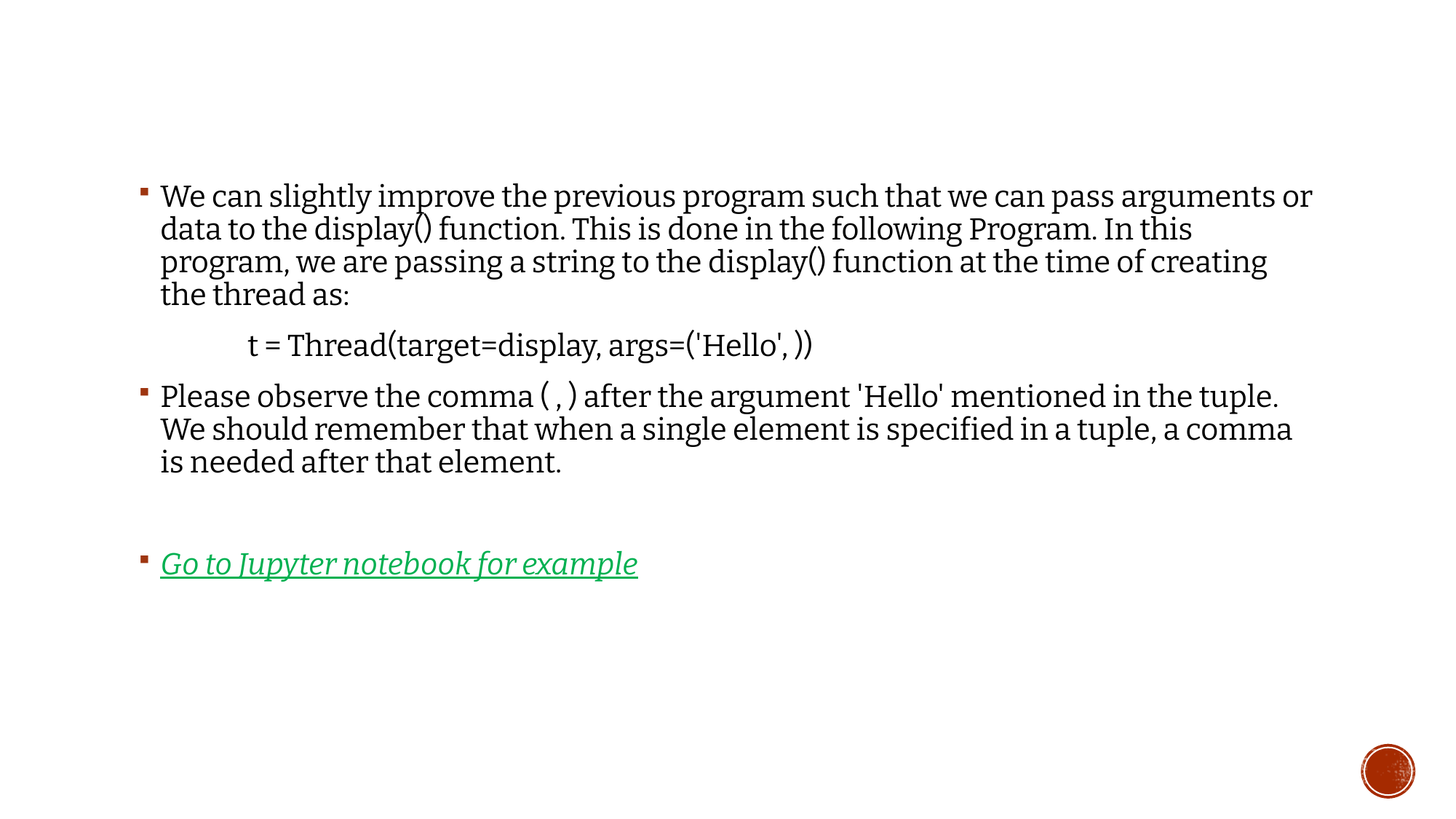

We can slightly improve the previous program such that we can pass arguments or data to the display() function. This is done in the following Program. In this program, we are passing a string to the display() function at the time of creating the thread as:
	t = Thread(target=display, args=('Hello', ))
Please observe the comma ( , ) after the argument 'Hello' mentioned in the tuple. We should remember that when a single element is specified in a tuple, a comma is needed after that element.

Go to Jupyter notebook for example